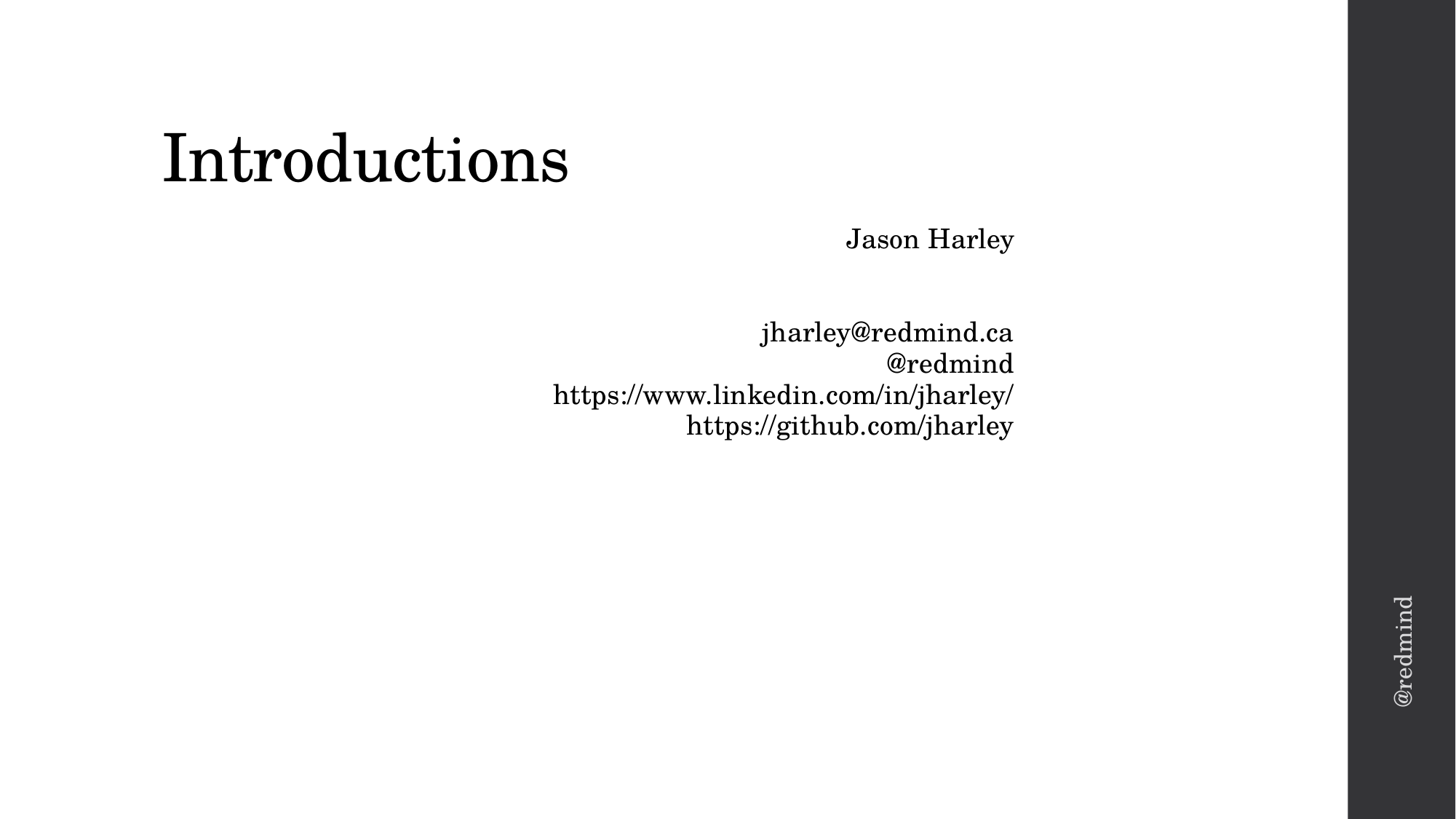

# Introductions
Jason Harley
   jharley@redmind.ca
   @redmind
   https://www.linkedin.com/in/jharley/
   https://github.com/jharley
@redmind